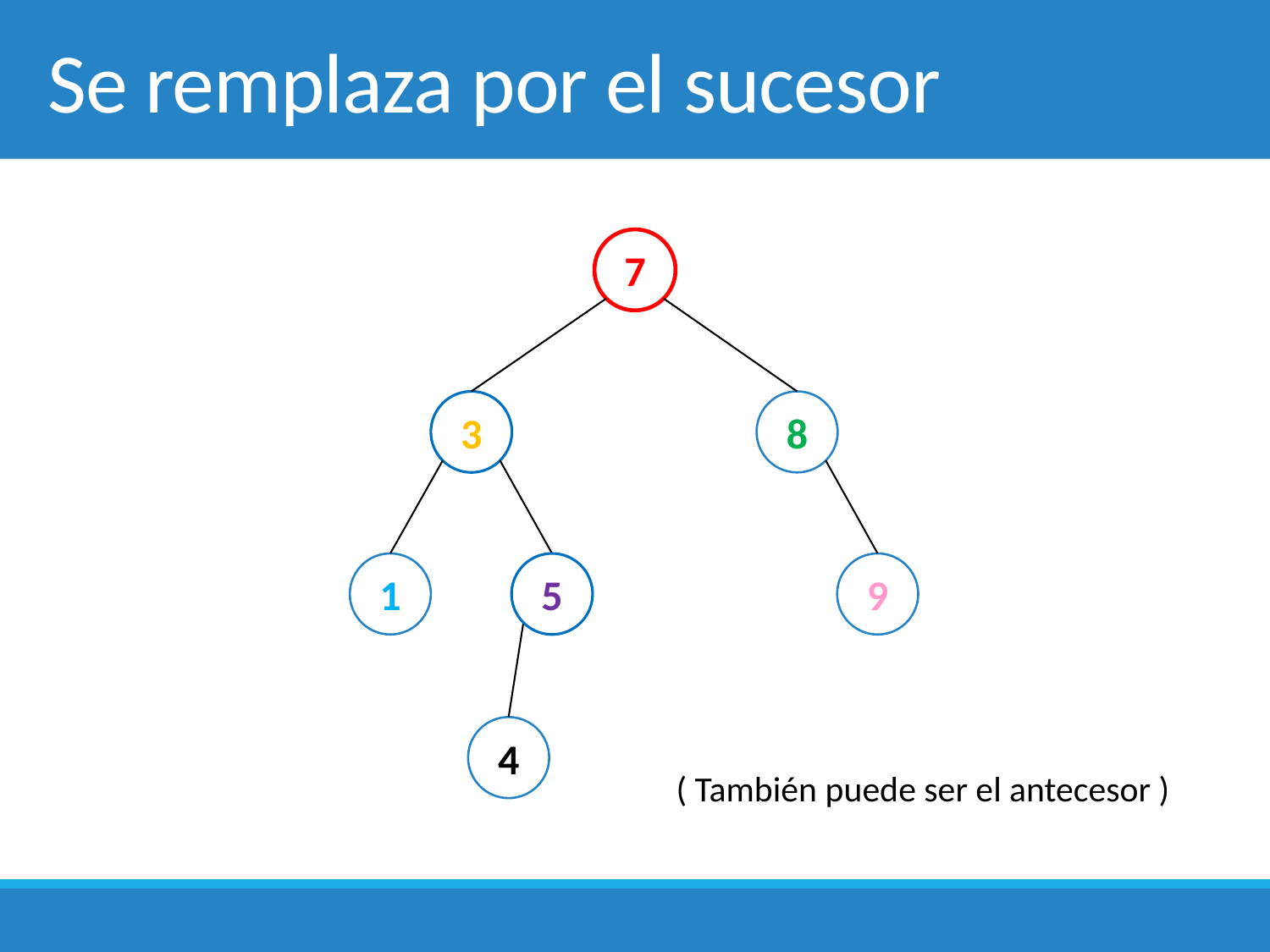

# Se remplaza por el sucesor
7
3
8
1
5
9
4
( También puede ser el antecesor )